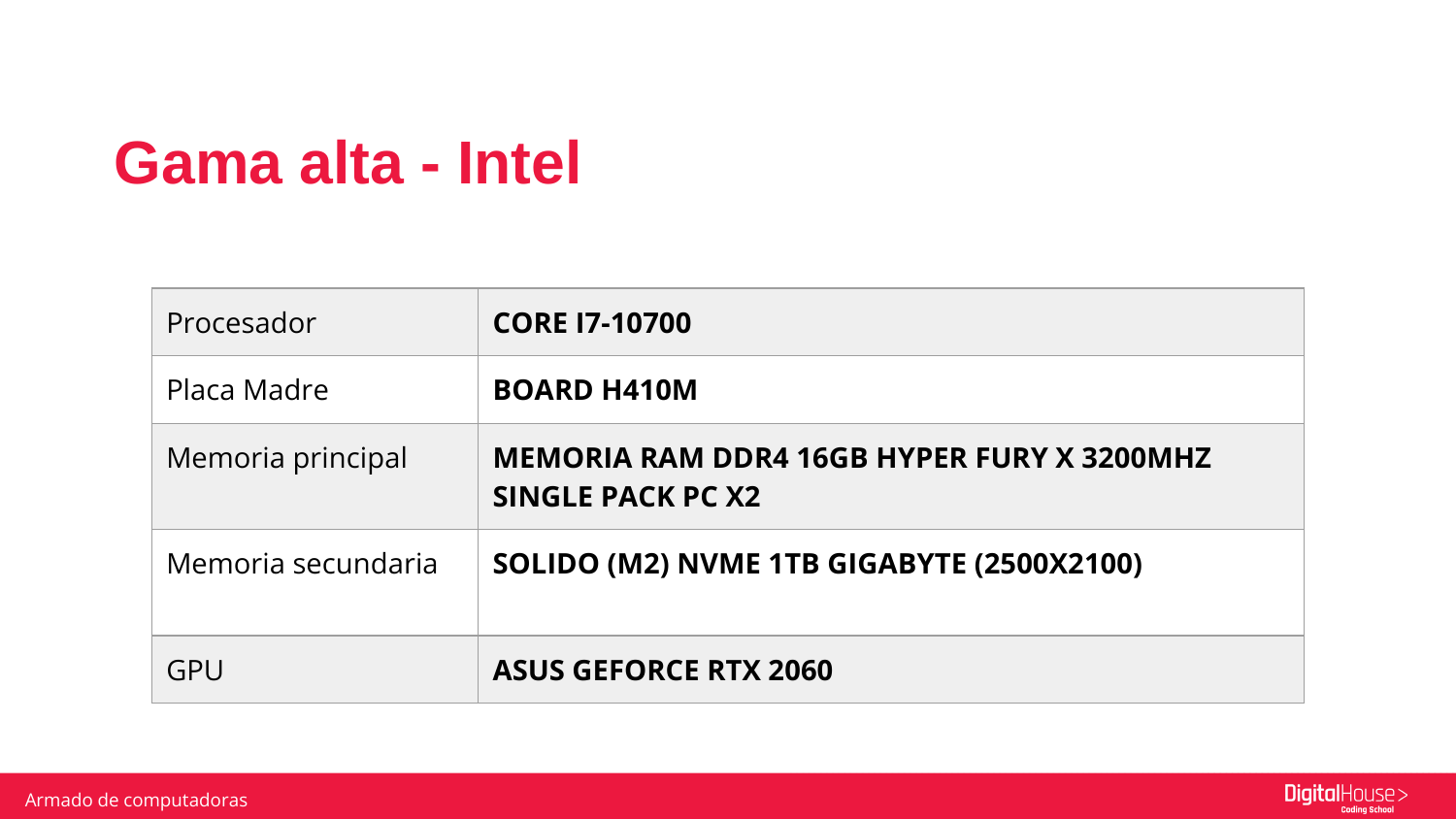

Gama alta - Intel

| Procesador | CORE I7-10700 |
| --- | --- |
| Placa Madre | BOARD H410M |
| Memoria principal | MEMORIA RAM DDR4 16GB HYPER FURY X 3200MHZ SINGLE PACK PC X2 |
| Memoria secundaria | SOLIDO (M2) NVME 1TB GIGABYTE (2500X2100) |
| GPU | ASUS GEFORCE RTX 2060 |